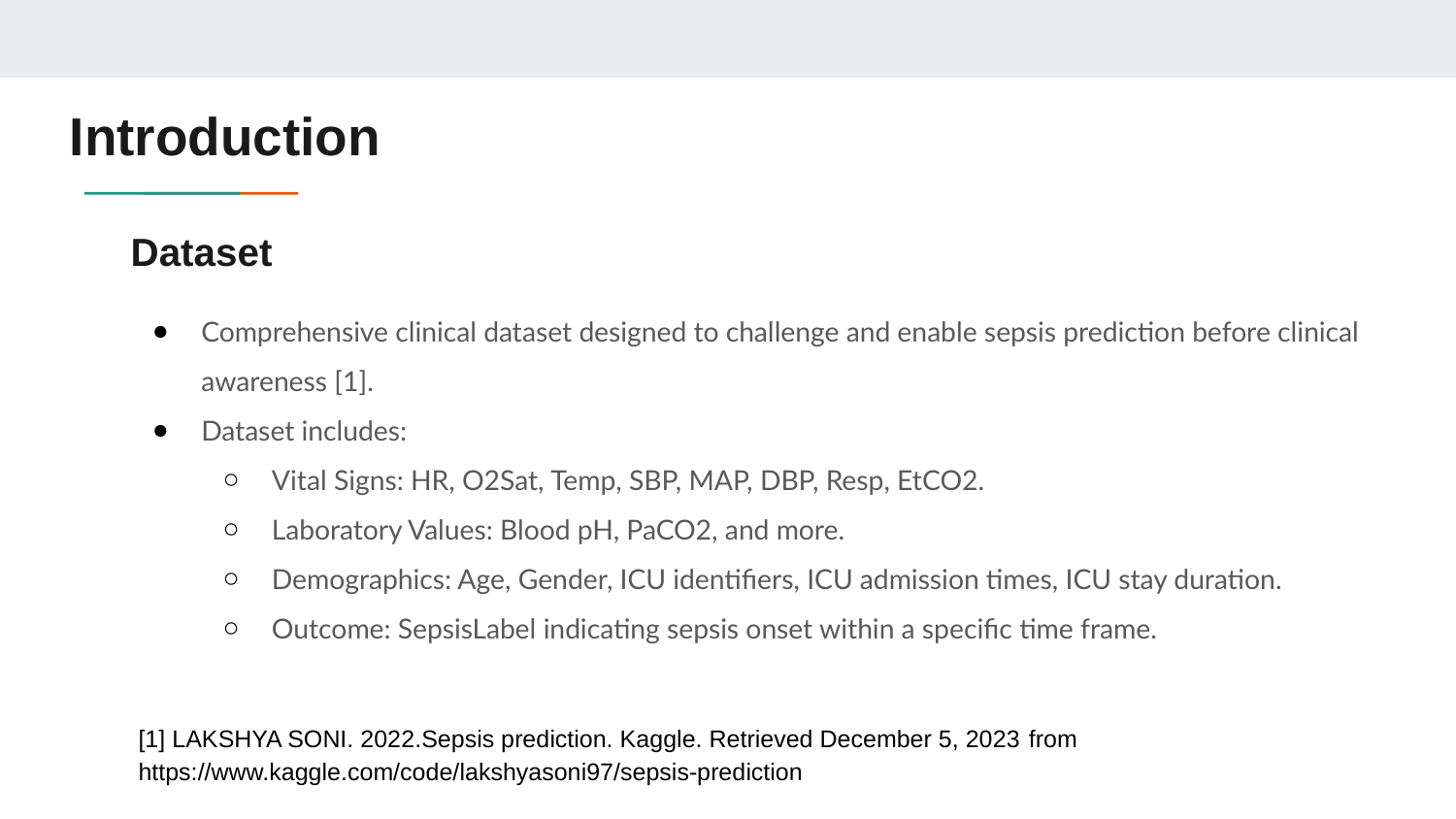

# Introduction
Dataset
Comprehensive clinical dataset designed to challenge and enable sepsis prediction before clinical awareness [1].
Dataset includes:
Vital Signs: HR, O2Sat, Temp, SBP, MAP, DBP, Resp, EtCO2.
Laboratory Values: Blood pH, PaCO2, and more.
Demographics: Age, Gender, ICU identifiers, ICU admission times, ICU stay duration.
Outcome: SepsisLabel indicating sepsis onset within a specific time frame.
[1] LAKSHYA SONI. 2022.Sepsis prediction. Kaggle. Retrieved December 5, 2023 from https://www.kaggle.com/code/lakshyasoni97/sepsis-prediction